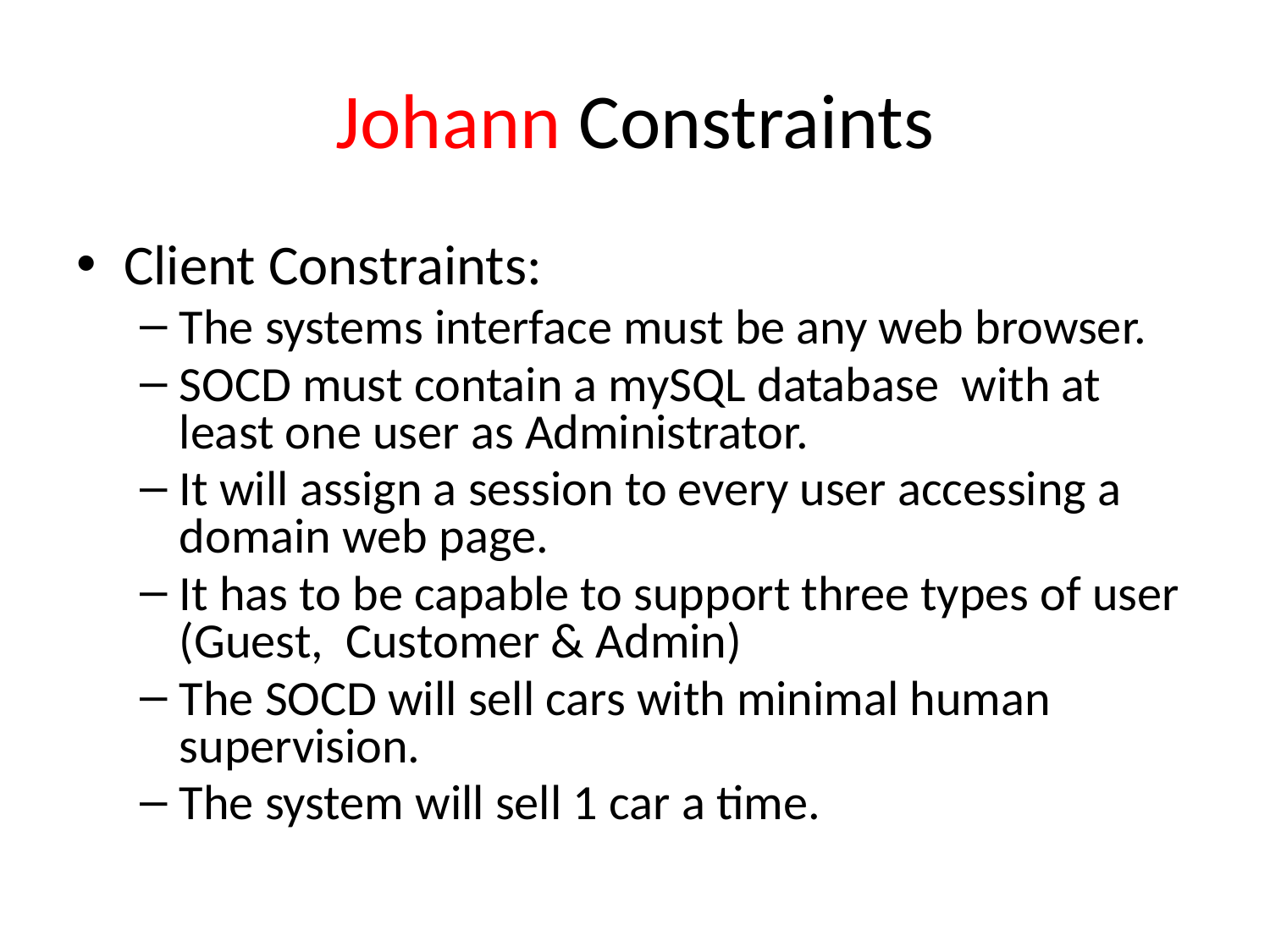

# Johann Constraints
Client Constraints:
The systems interface must be any web browser.
SOCD must contain a mySQL database  with at least one user as Administrator.
It will assign a session to every user accessing a domain web page.
It has to be capable to support three types of user (Guest,  Customer & Admin)
The SOCD will sell cars with minimal human supervision.
The system will sell 1 car a time.